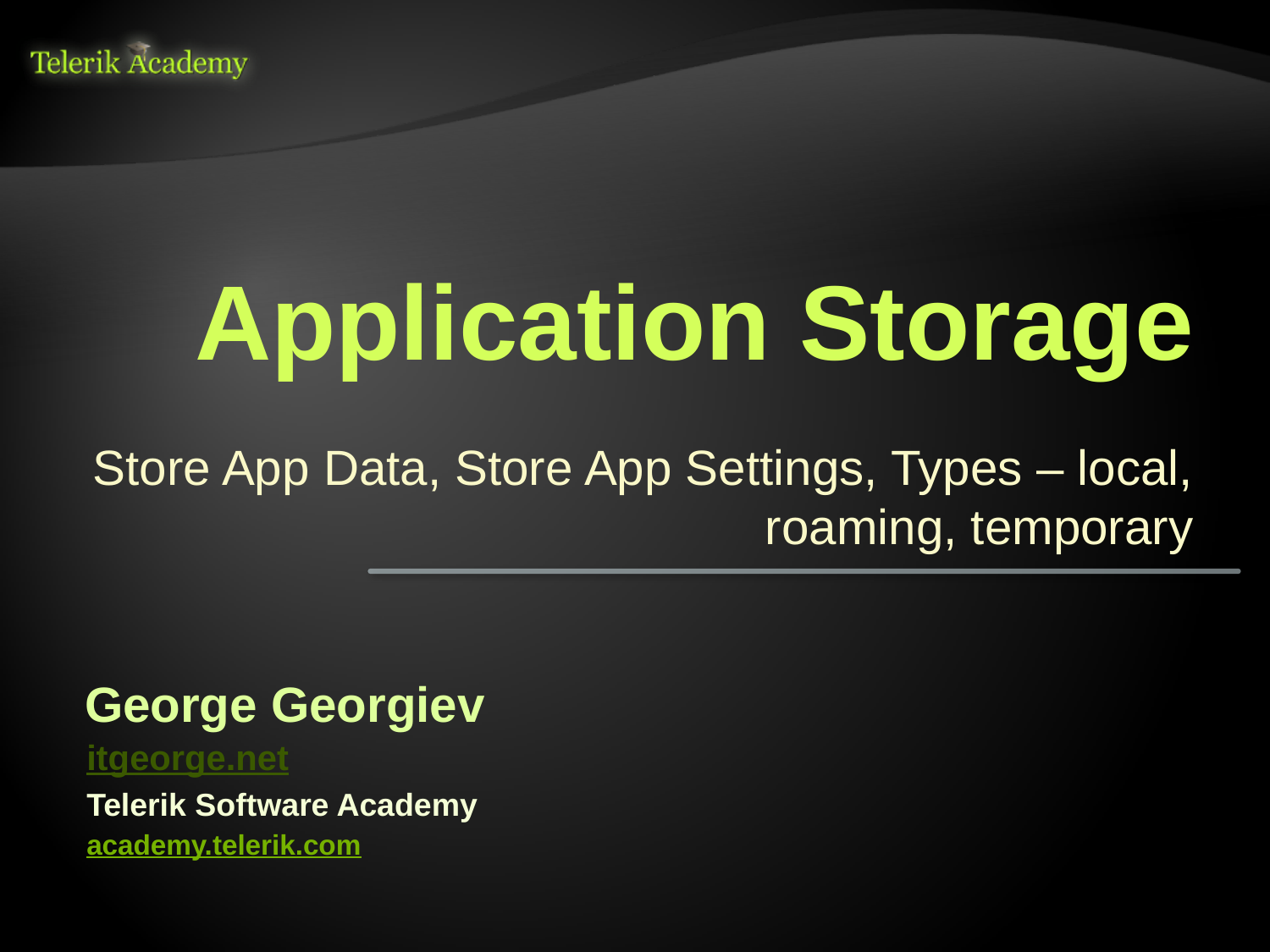

# Application Storage
Store App Data, Store App Settings, Types – local, roaming, temporary
George Georgiev
itgeorge.net

Telerik Software Academy
academy.telerik.com